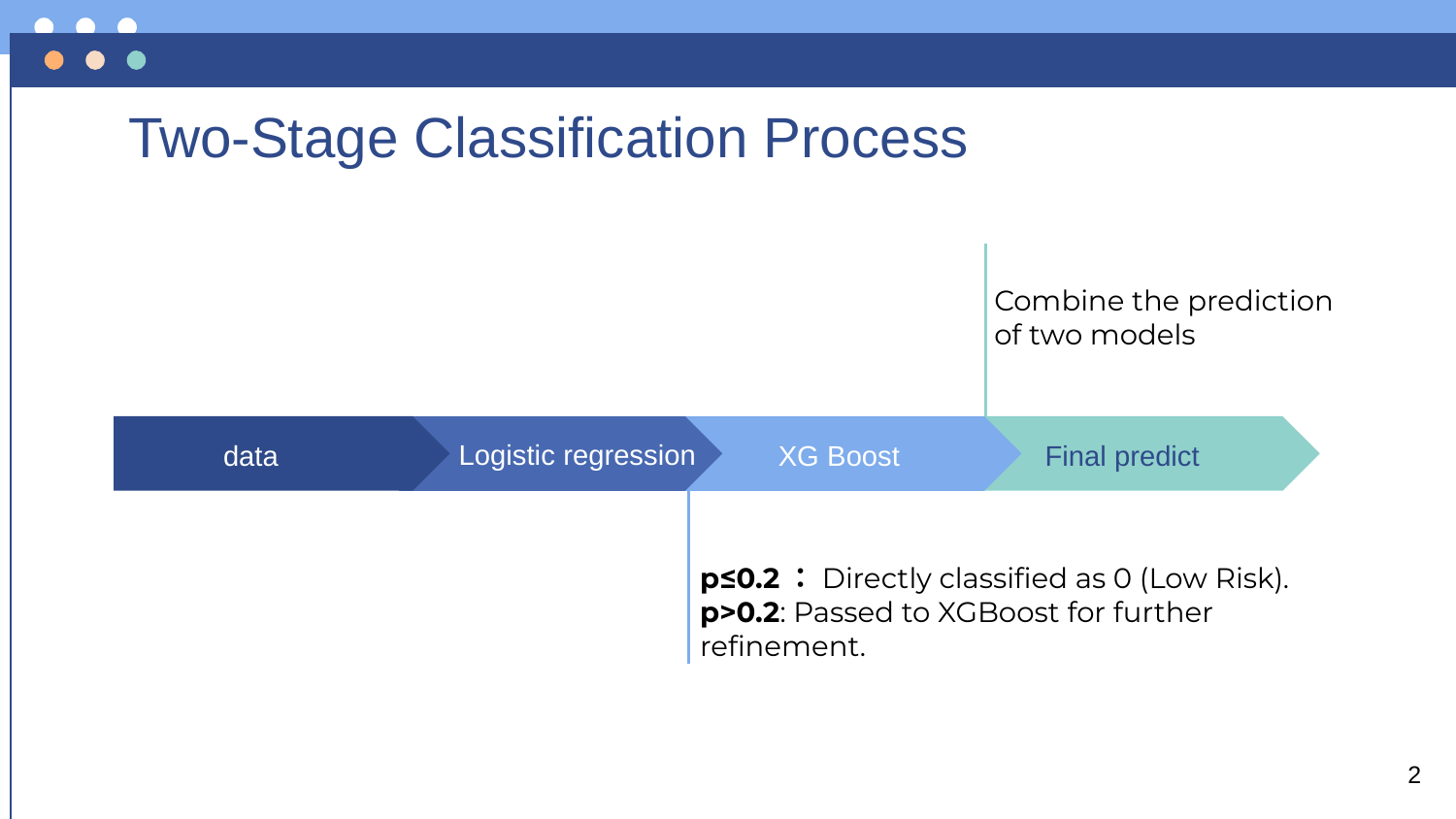

# Two-Stage Classification Process

Combine the prediction of two models

Logistic regression
data
Final predict
XG Boost
p≤0.2：Directly classified as 0 (Low Risk).
p>0.2: Passed to XGBoost for further refinement.
2